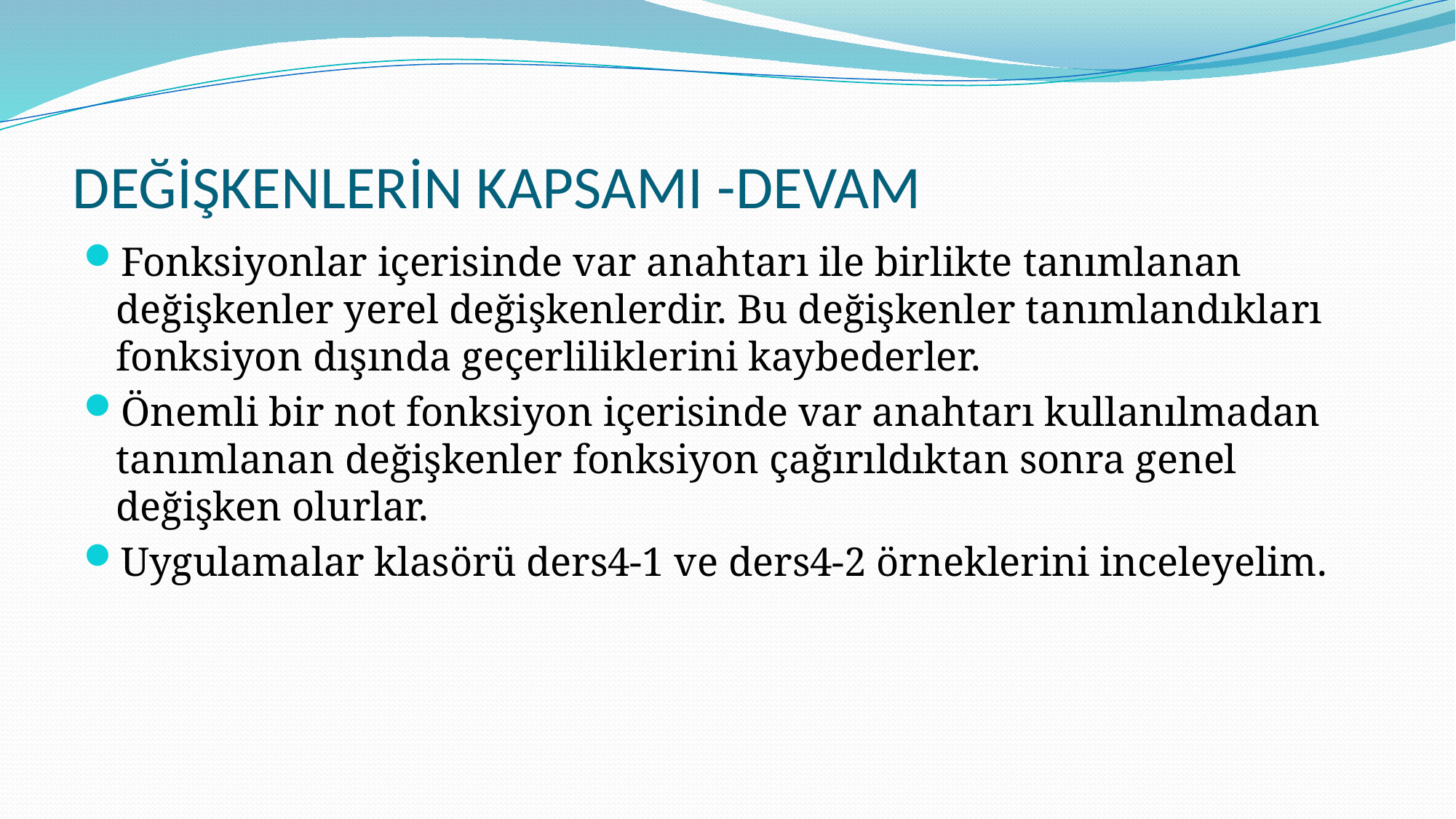

# DEĞİŞKENLERİN KAPSAMI -DEVAM
Fonksiyonlar içerisinde var anahtarı ile birlikte tanımlanan değişkenler yerel değişkenlerdir. Bu değişkenler tanımlandıkları fonksiyon dışında geçerliliklerini kaybederler.
Önemli bir not fonksiyon içerisinde var anahtarı kullanılmadan tanımlanan değişkenler fonksiyon çağırıldıktan sonra genel değişken olurlar.
Uygulamalar klasörü ders4-1 ve ders4-2 örneklerini inceleyelim.